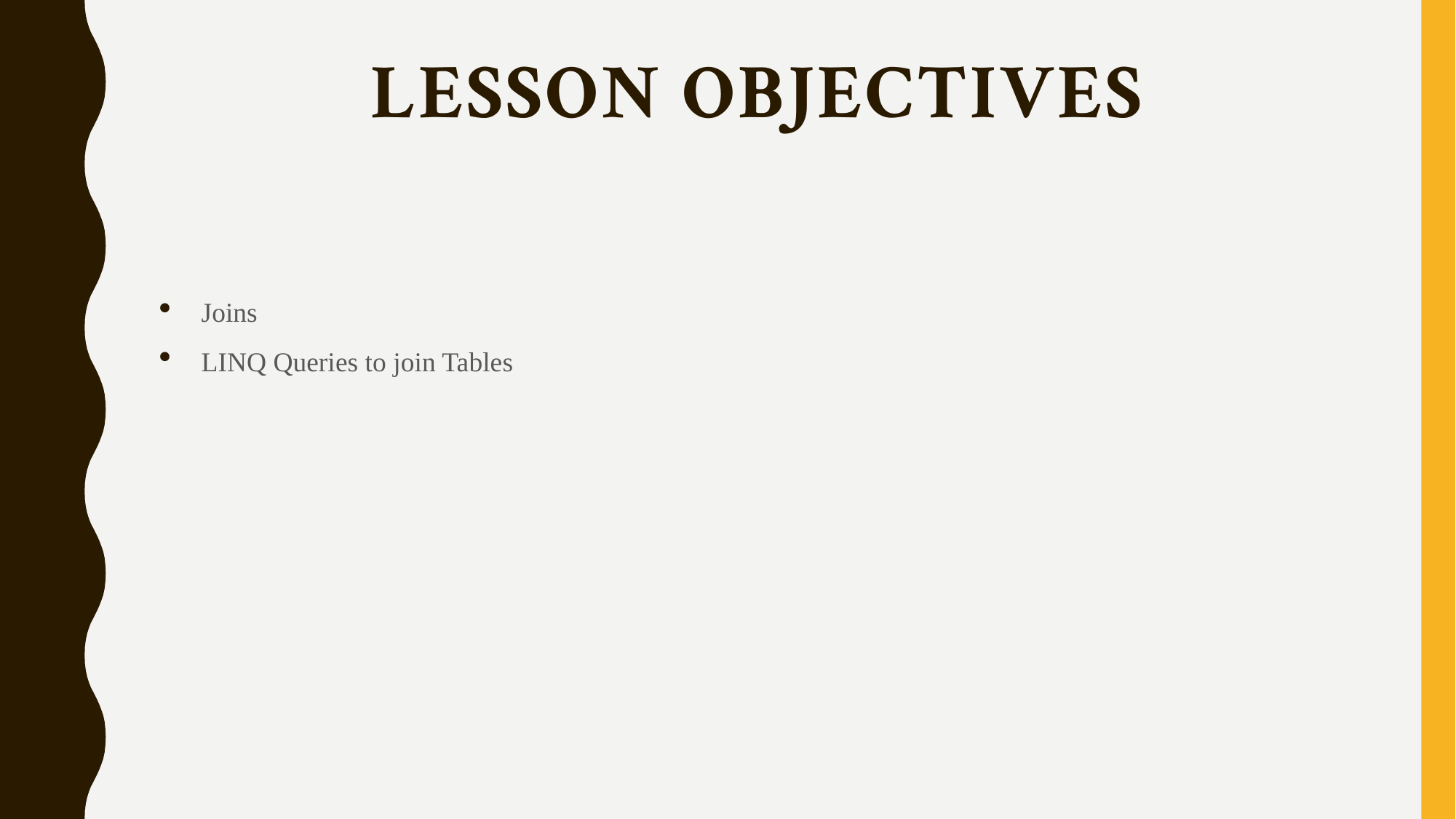

# Lesson objectives
Joins
LINQ Queries to join Tables